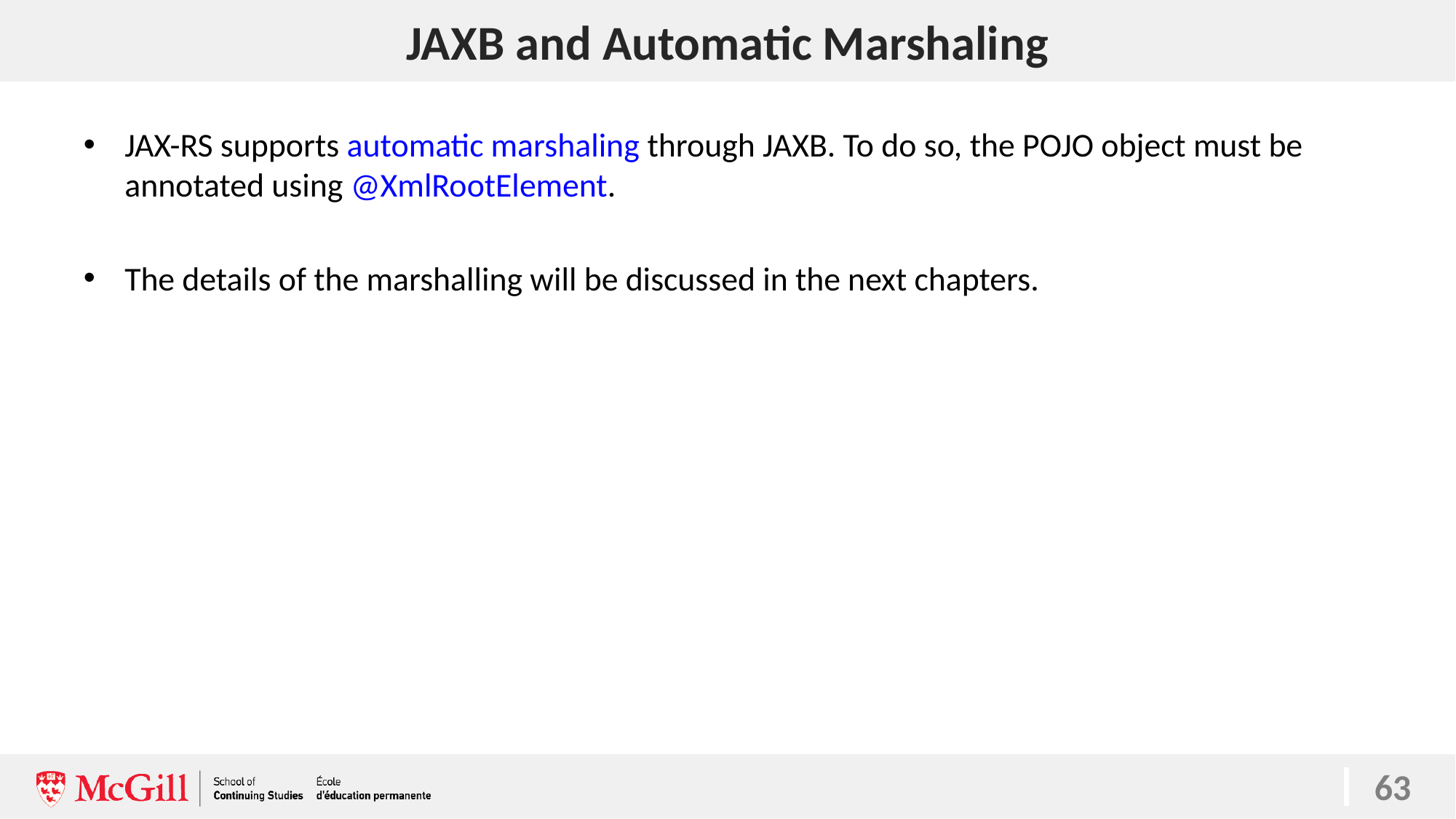

# JAXB and Automatic Marshaling
63
JAX-RS supports automatic marshaling through JAXB. To do so, the POJO object must be annotated using @XmlRootElement.

The details of the marshalling will be discussed in the next chapters.